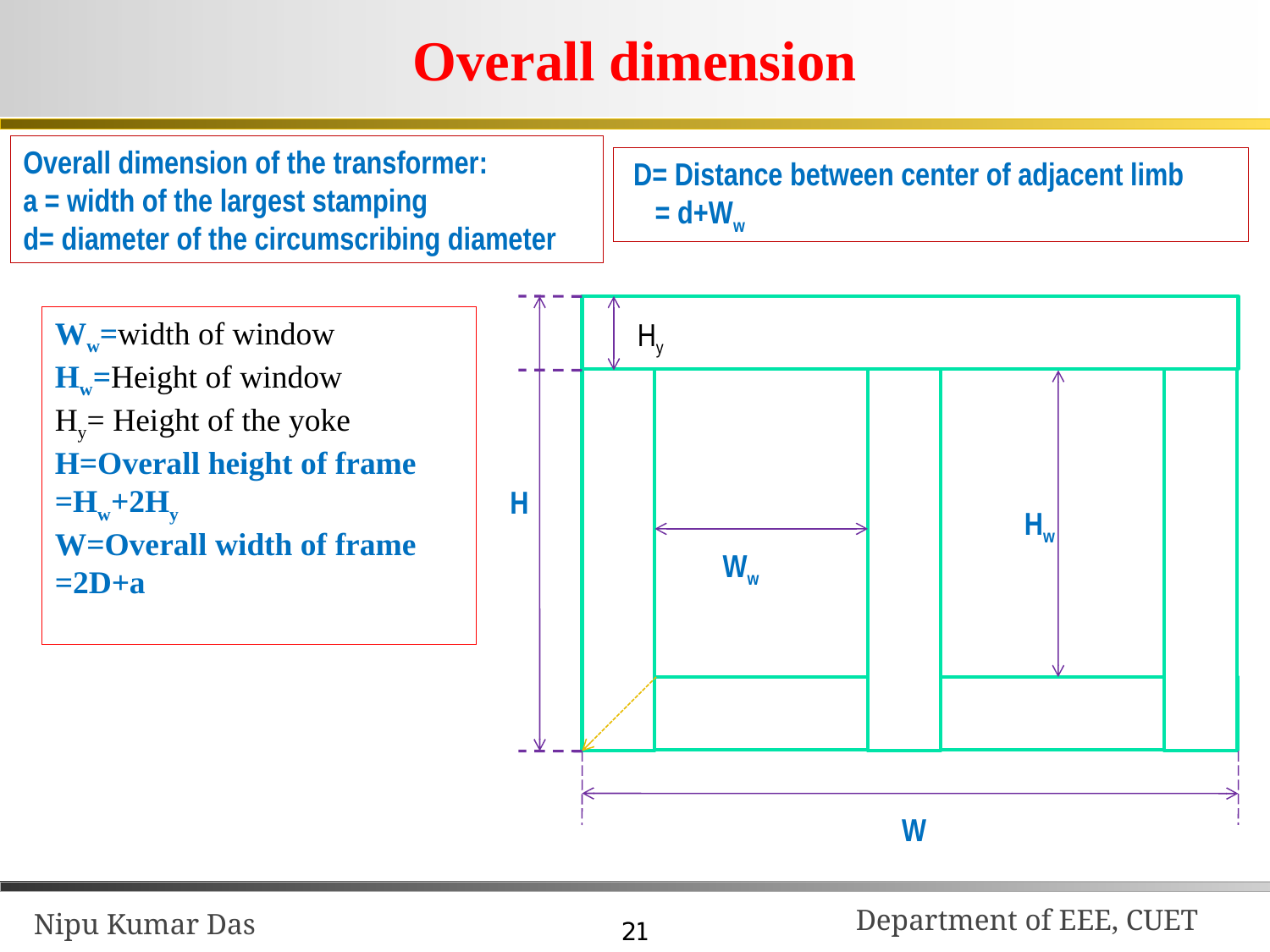

# Overall dimension
Overall dimension of the transformer:
a = width of the largest stamping
d= diameter of the circumscribing diameter
 D= Distance between center of adjacent limb
    = d+Ww

Hy
H
Hw
Ww

W
Ww=width of window
Hw=Height of window
Hy= Height of the yoke
H=Overall height of frame =Hw+2Hy
W=Overall width of frame =2D+a